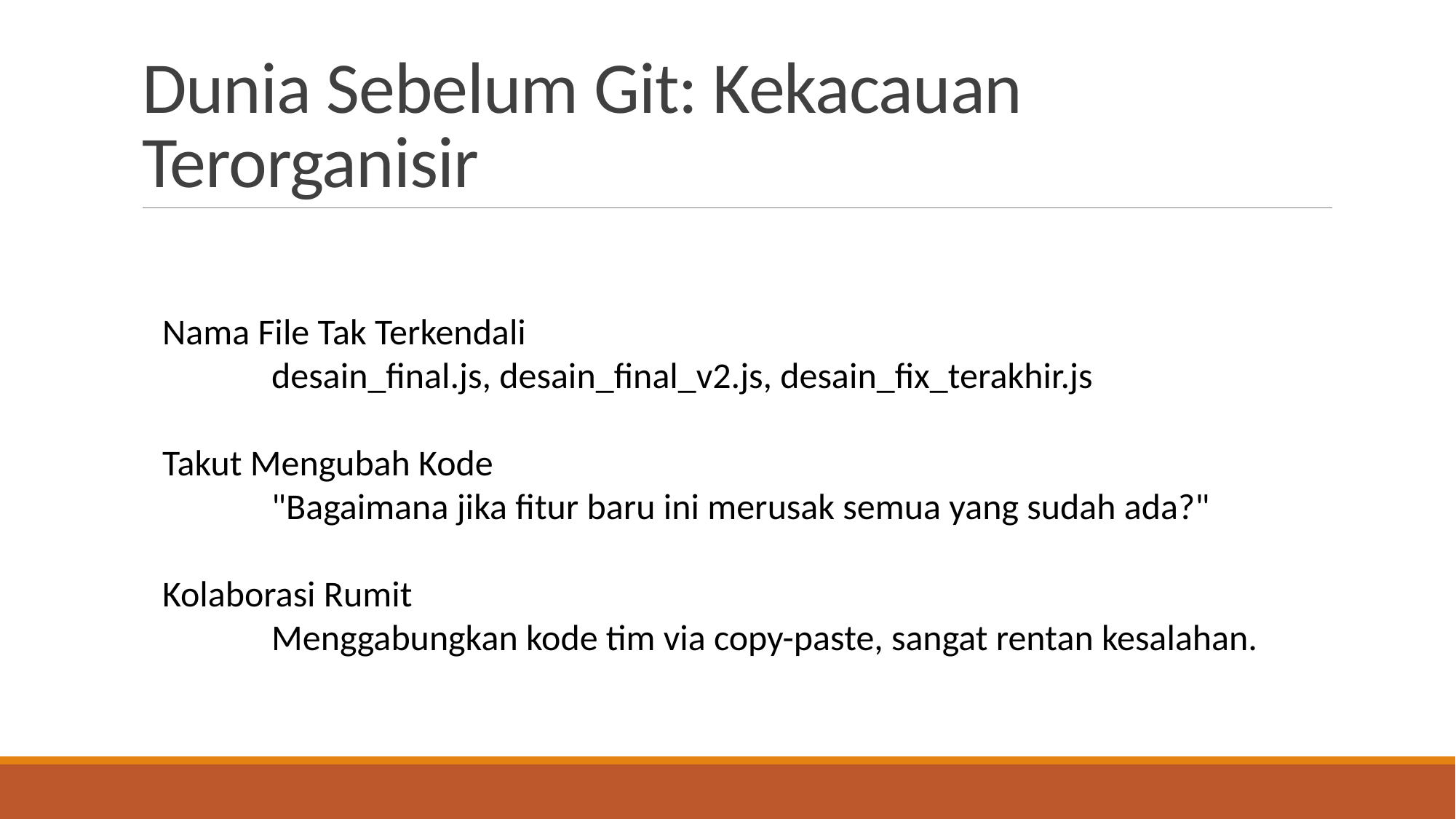

# Dunia Sebelum Git: Kekacauan Terorganisir
Nama File Tak Terkendali
	desain_final.js, desain_final_v2.js, desain_fix_terakhir.js

Takut Mengubah Kode
	"Bagaimana jika fitur baru ini merusak semua yang sudah ada?"

Kolaborasi Rumit
	Menggabungkan kode tim via copy-paste, sangat rentan kesalahan.